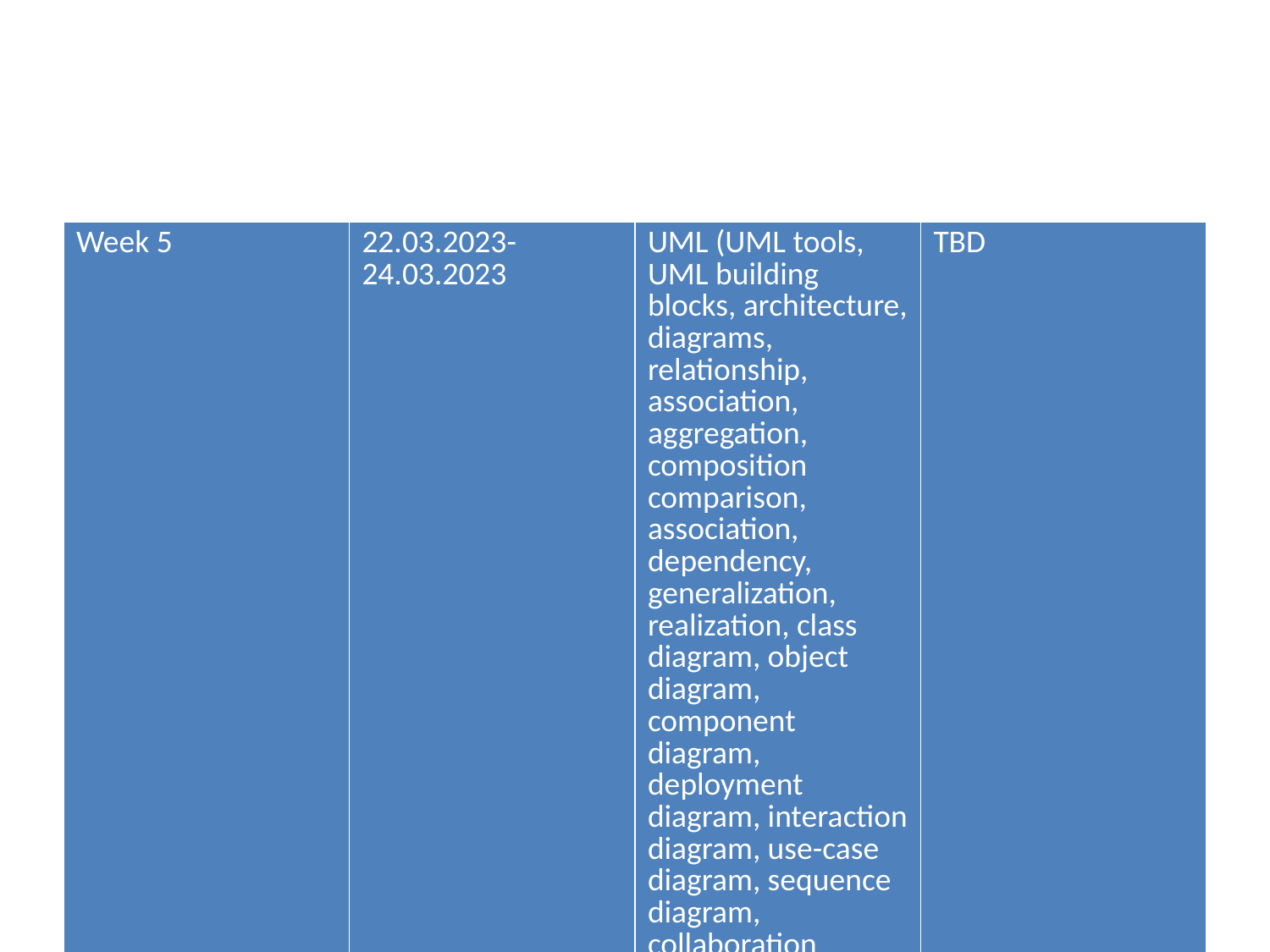

| Week 5 | 22.03.2023-24.03.2023 | UML (UML tools, UML building blocks, architecture, diagrams, relationship, association, aggregation, composition comparison, association, dependency, generalization, realization, class diagram, object diagram, component diagram, deployment diagram, interaction diagram, use-case diagram, sequence diagram, collaboration diagram, state-machine diagram, activity diagram, timing diagram), Plantuml and Examples | TBD |
| --- | --- | --- | --- |
| Week-6 | 29.03.2023-31.03.2023 | UMPLE and Examples | Midterm Homework-2 Will Be Sent on 29.03.2023 |
| Week-7 | 05.04.2023-07.04.2023 | Midterm Homework-2 Controls and Review with Summary | Midterm Homework-2 Due Date  05.04.2023 |
| Week-8 | 08.04.2023-16.04.2023 | Midterm | TBD |